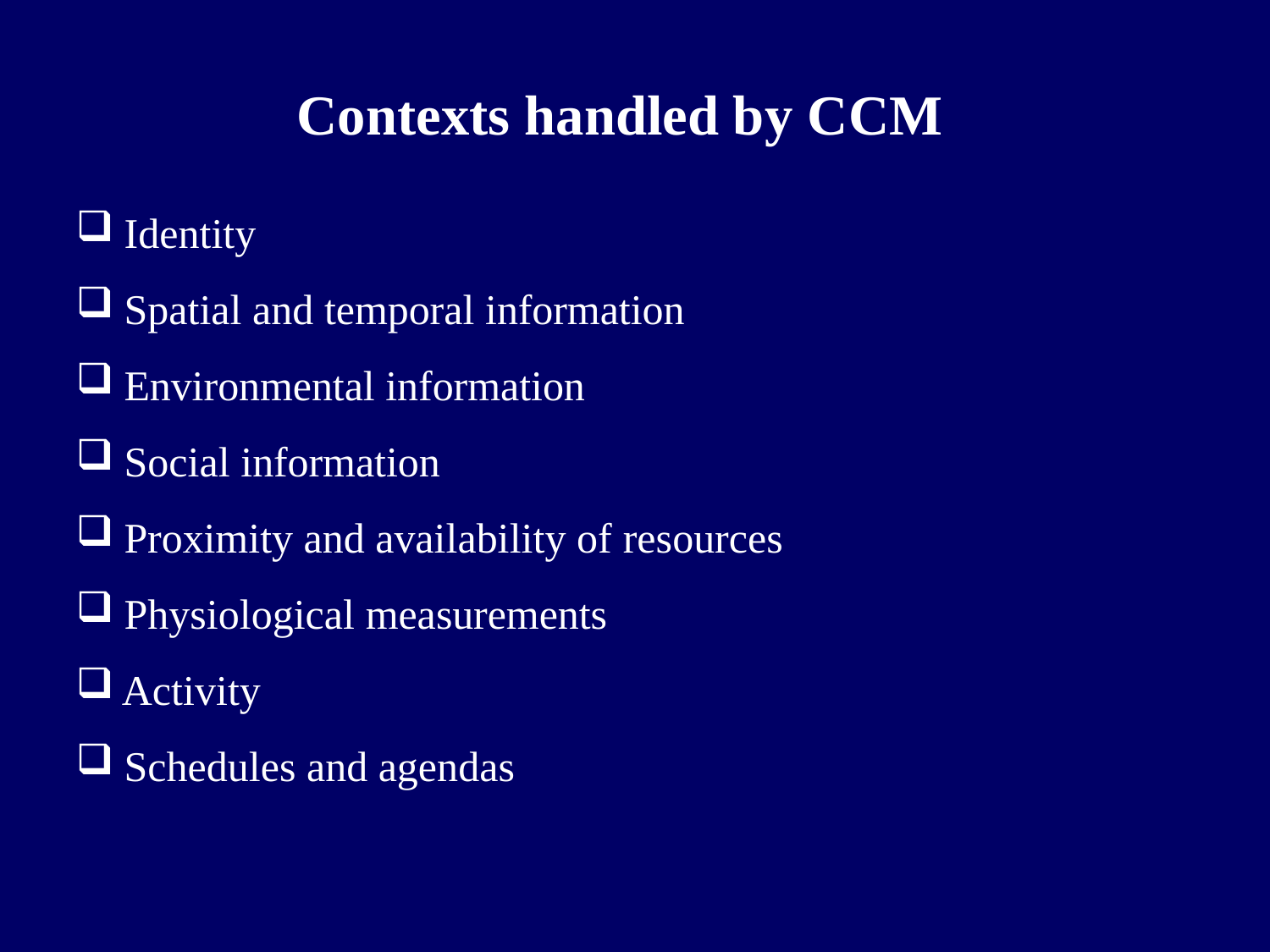

# Contexts handled by CCM
Identity
Spatial and temporal information
Environmental information
Social information
Proximity and availability of resources
Physiological measurements
Activity
Schedules and agendas